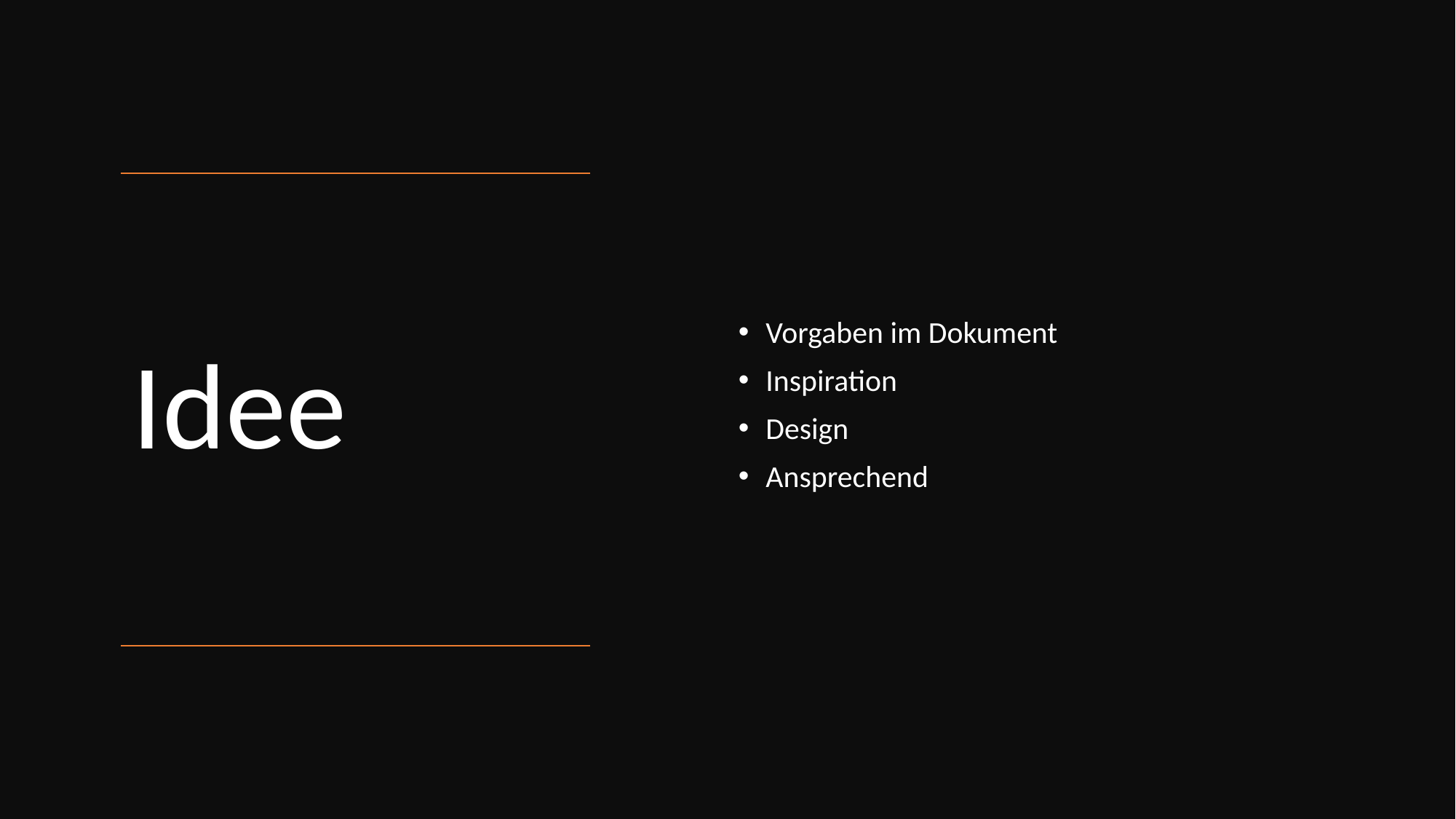

Vorgaben im Dokument
Inspiration
Design
Ansprechend
# Idee